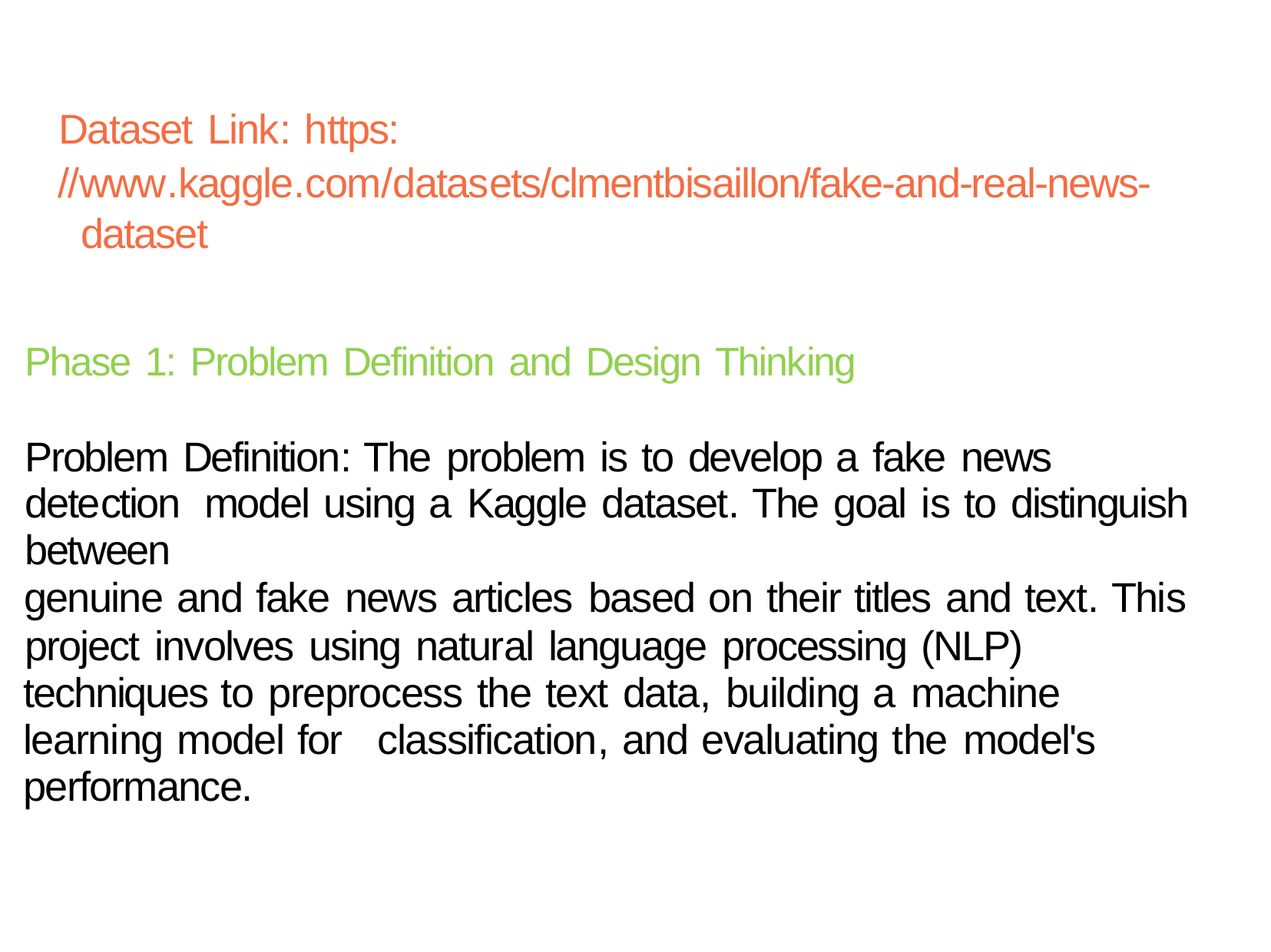

Dataset Link: https:
//www.kaggle.com/datasets/clmentbisaillon/fake-and-real-news-       dataset

Phase 1: Problem Definition and Design Thinking

Problem Definition: The problem is to develop a fake news detection  model using a Kaggle dataset. The goal is to distinguish between
genuine and fake news articles based on their titles and text. This
project involves using natural language processing (NLP) techniques to preprocess the text data, building a machine learning model for   classification, and evaluating the model's performance.